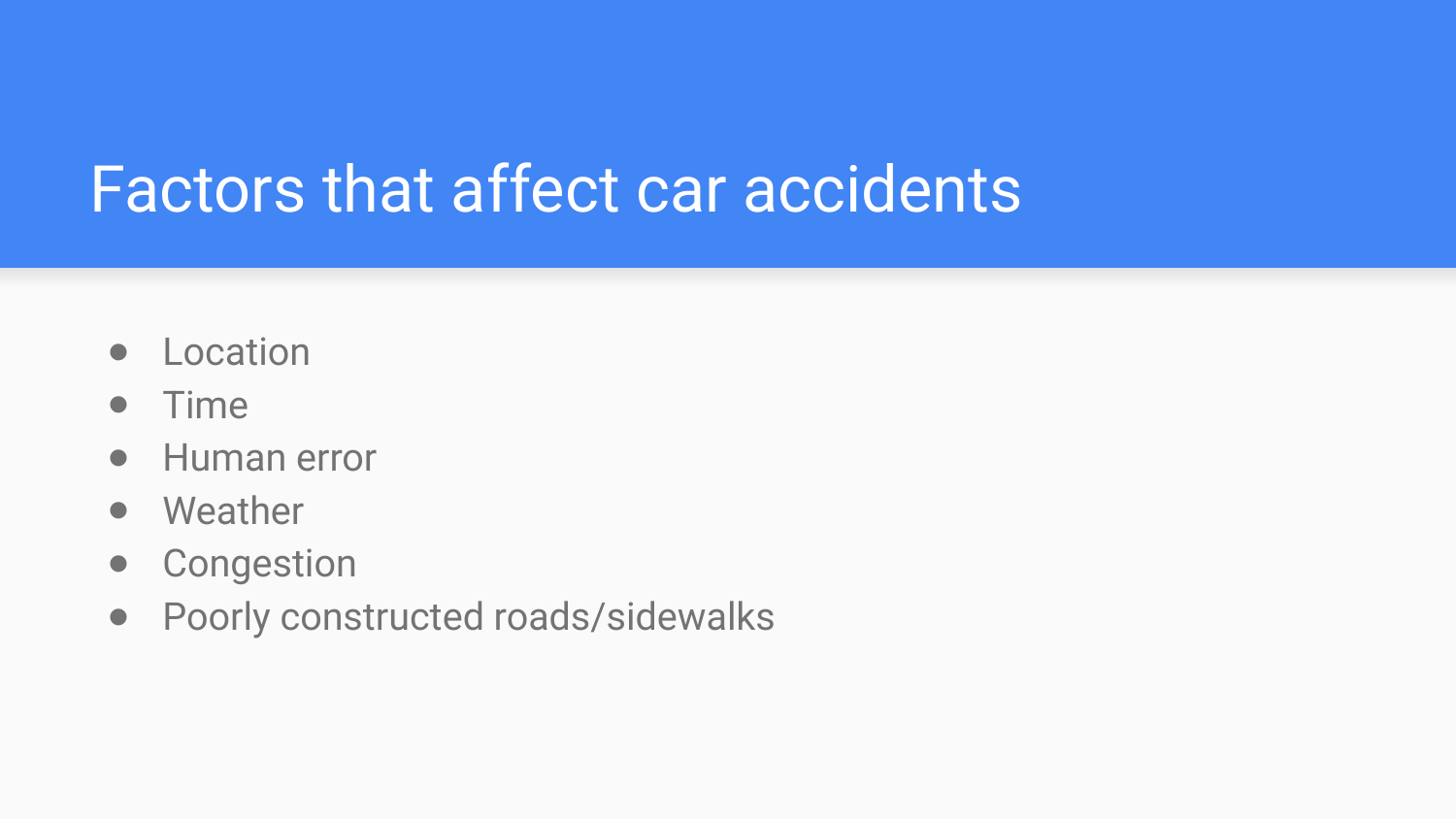

# Factors that affect car accidents
Location
Time
Human error
Weather
Congestion
Poorly constructed roads/sidewalks